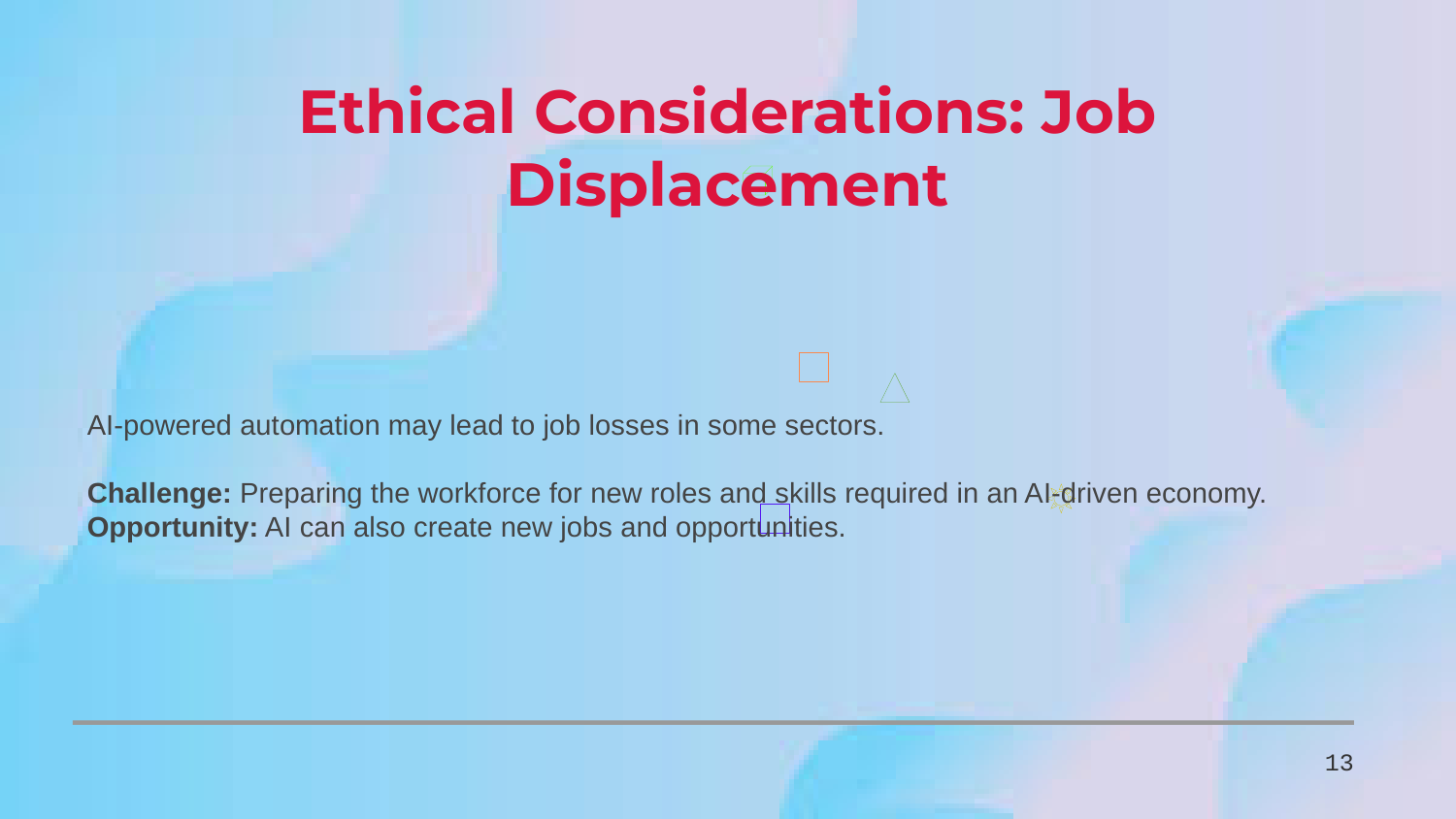

Ethical Considerations: Job Displacement

AI-powered automation may lead to job losses in some sectors.

Challenge: Preparing the workforce for new roles and skills required in an AI-driven economy.
Opportunity: AI can also create new jobs and opportunities.

13